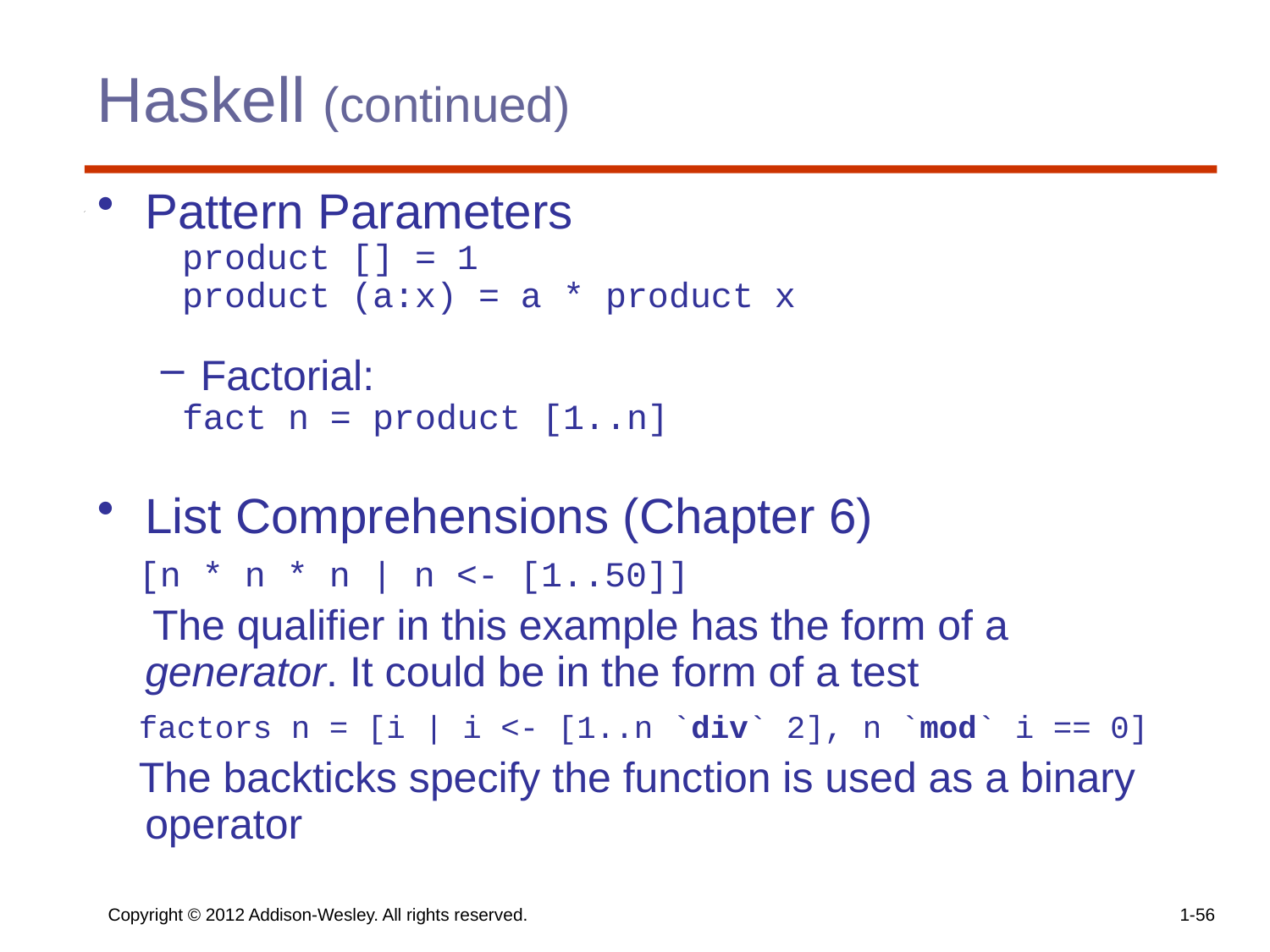

# Haskell (continued)
Pattern Parameters
    product [] = 1
    product (a:x) = a * product x

Factorial:
    fact n = product [1..n]

List Comprehensions (Chapter 6)
   [n * n * n | n <- [1..50]]
    The qualifier in this example has the form of a generator. It could be in the form of a test
   factors n = [i | i <- [1..n `div` 2], n `mod` i == 0]
   The backticks specify the function is used as a binary operator

Copyright © 2012 Addison-Wesley. All rights reserved.
1-56